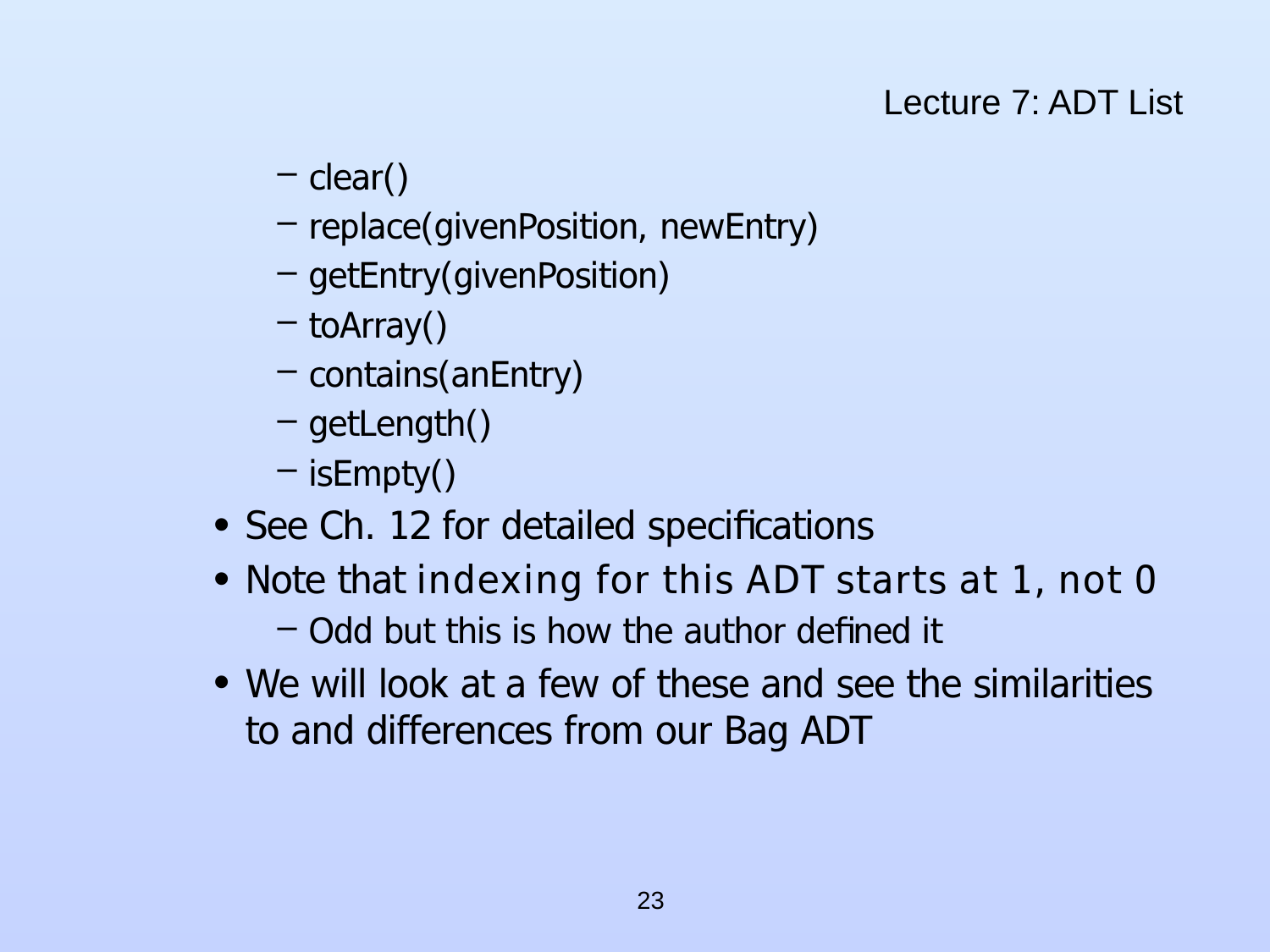

# Lecture 7: ADT List
clear()
replace(givenPosition, newEntry)
getEntry(givenPosition)
toArray()
contains(anEntry)
getLength()
isEmpty()
See Ch. 12 for detailed specifications
Note that indexing for this ADT starts at 1, not 0
Odd but this is how the author defined it
We will look at a few of these and see the similarities to and differences from our Bag ADT
23